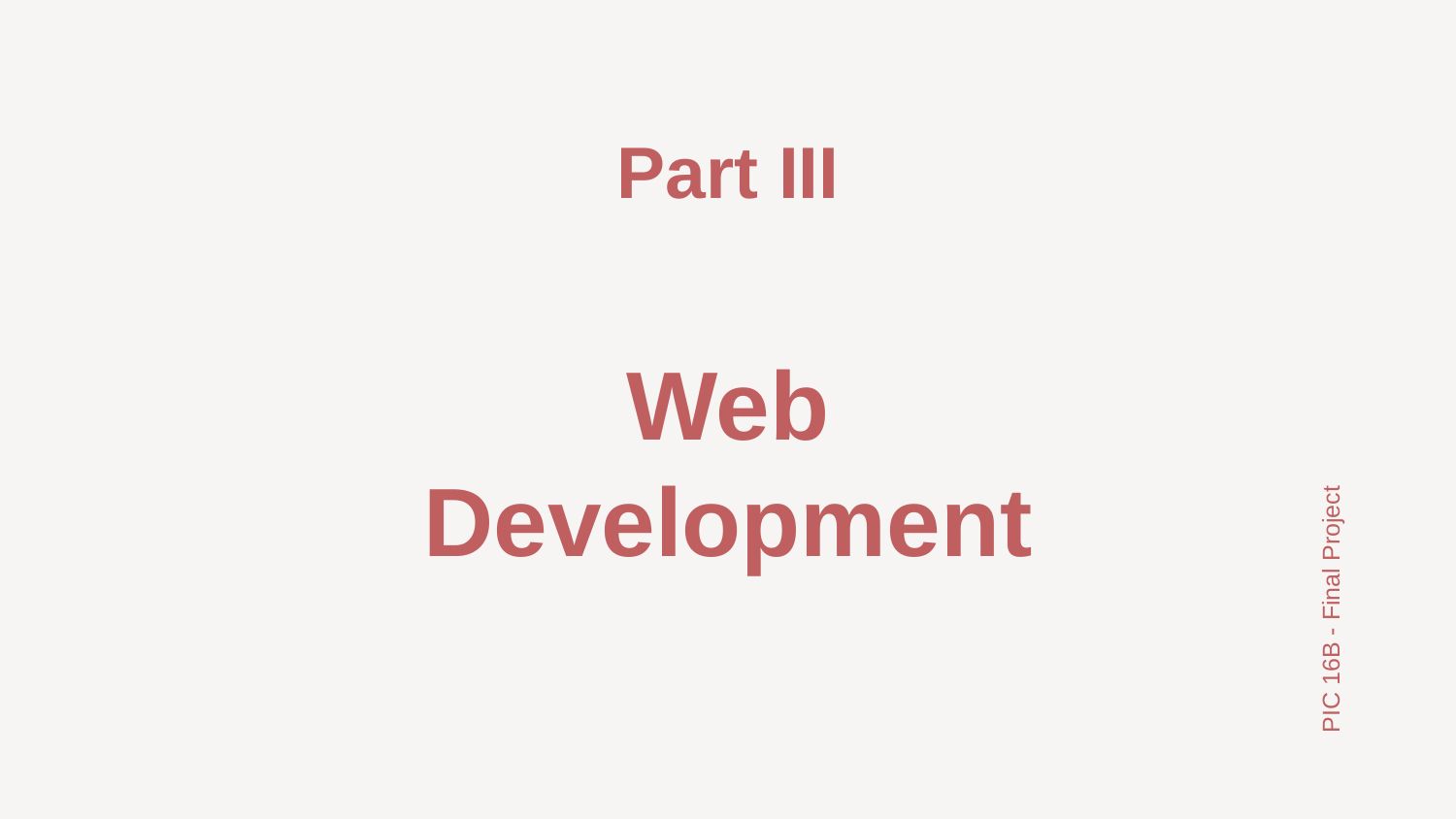

# Part III
Web Development
PIC 16B - Final Project